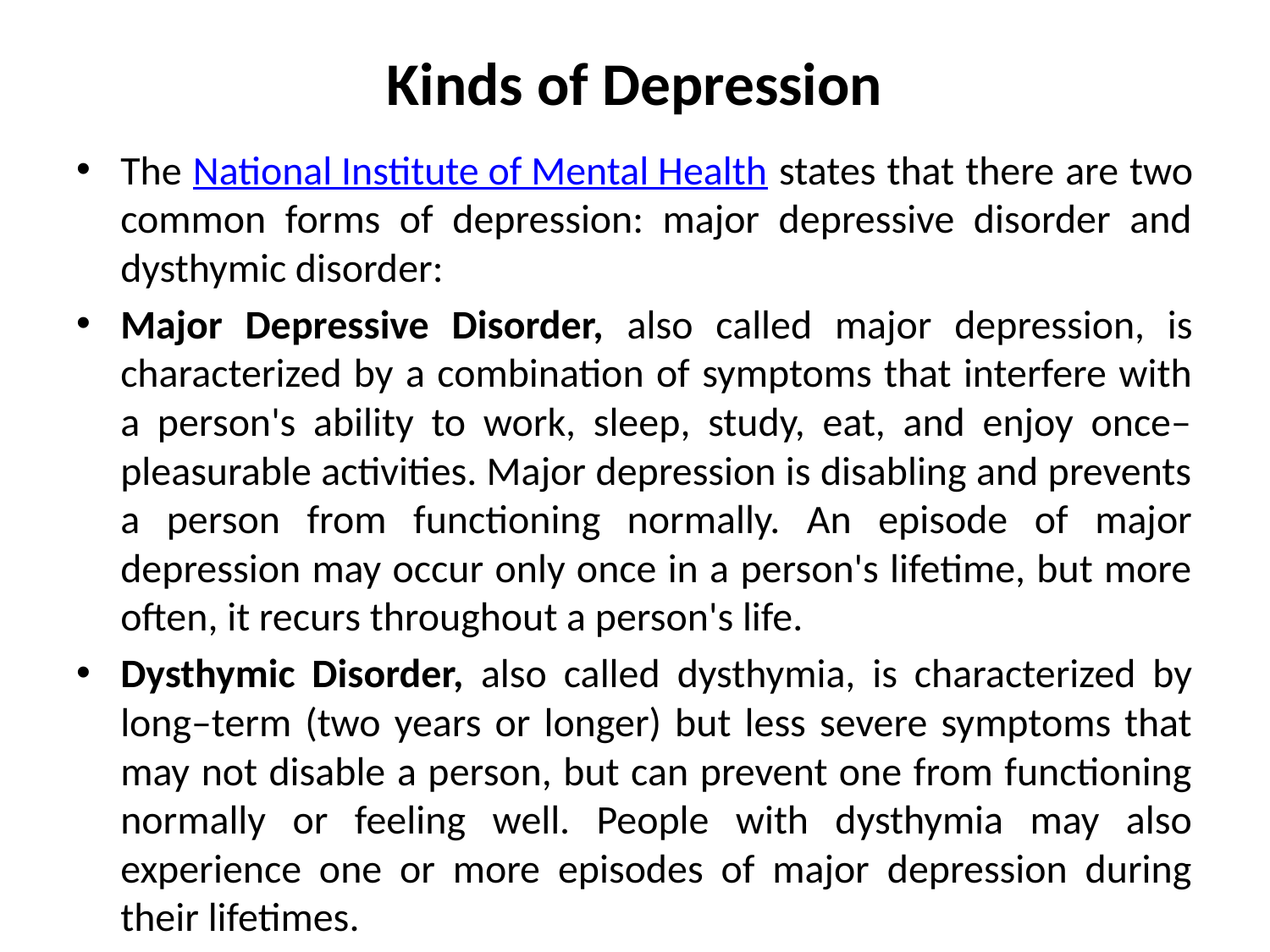

# Kinds of Depression
The National Institute of Mental Health states that there are two common forms of depression: major depressive disorder and dysthymic disorder:
Major Depressive Disorder, also called major depression, is characterized by a combination of symptoms that interfere with a person's ability to work, sleep, study, eat, and enjoy once–pleasurable activities. Major depression is disabling and prevents a person from functioning normally. An episode of major depression may occur only once in a person's lifetime, but more often, it recurs throughout a person's life.
Dysthymic Disorder, also called dysthymia, is characterized by long–term (two years or longer) but less severe symptoms that may not disable a person, but can prevent one from functioning normally or feeling well. People with dysthymia may also experience one or more episodes of major depression during their lifetimes.